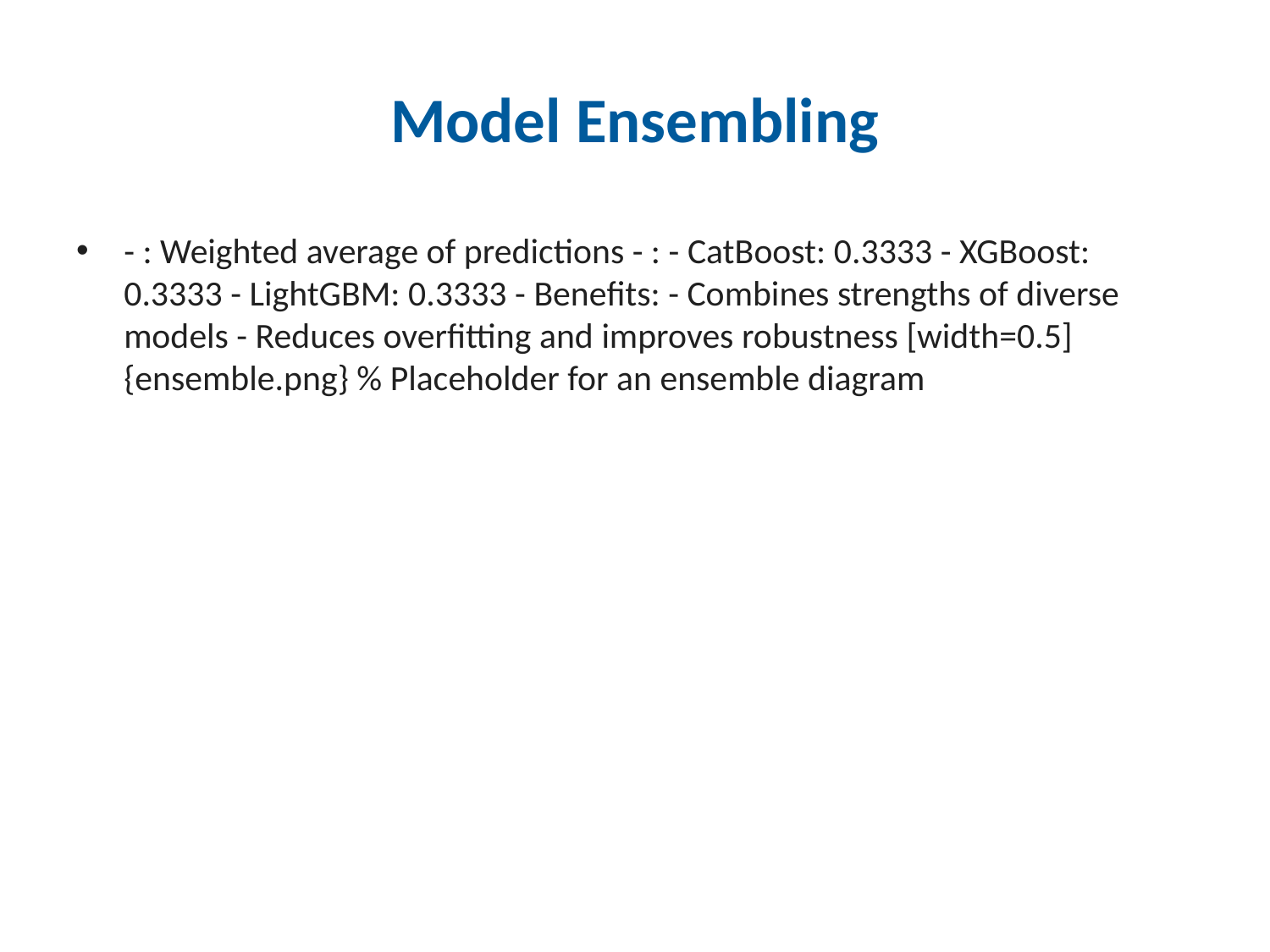

# Model Ensembling
- : Weighted average of predictions - : - CatBoost: 0.3333 - XGBoost: 0.3333 - LightGBM: 0.3333 - Benefits: - Combines strengths of diverse models - Reduces overfitting and improves robustness [width=0.5]{ensemble.png} % Placeholder for an ensemble diagram